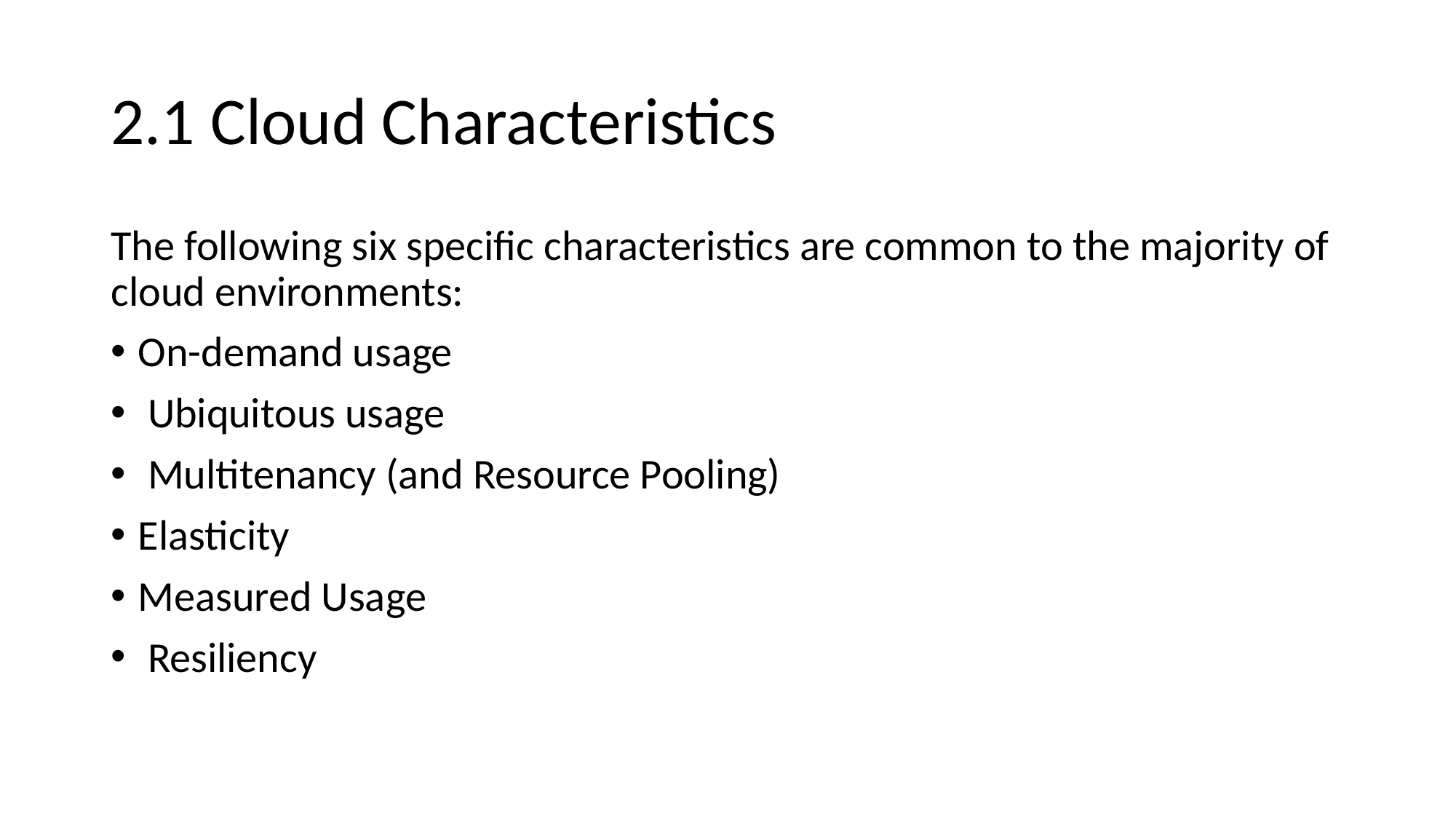

# 2.1 Cloud Characteristics
The following six specific characteristics are common to the majority of cloud environments:
On-demand usage
 Ubiquitous usage
 Multitenancy (and Resource Pooling)
Elasticity
Measured Usage
 Resiliency